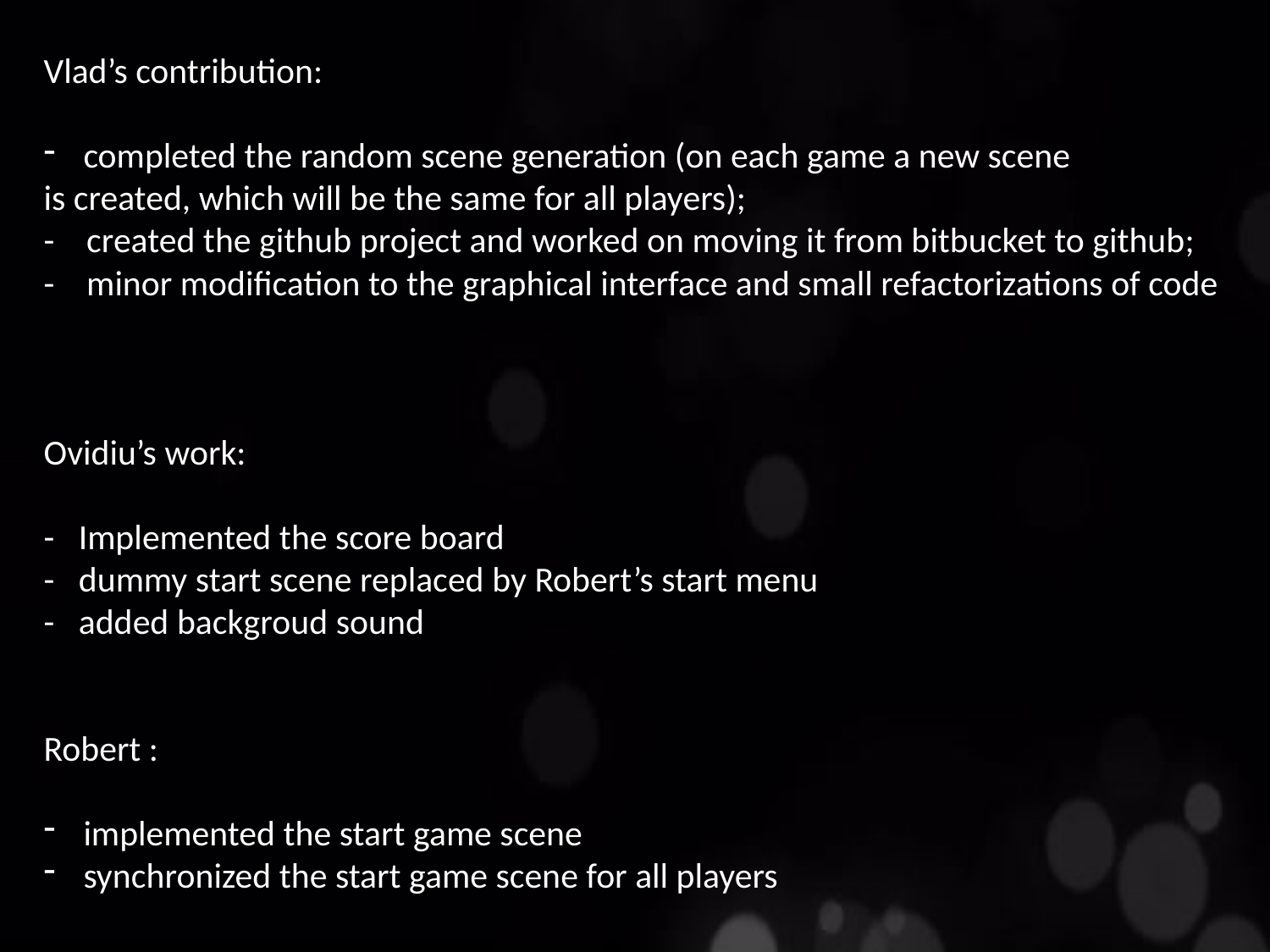

Vlad’s contribution:

completed the random scene generation (on each game a new scene
is created, which will be the same for all players);
-    created the github project and worked on moving it from bitbucket to github;
-    minor modification to the graphical interface and small refactorizations of code

Ovidiu’s work:

-   Implemented the score board
-   dummy start scene replaced by Robert’s start menu
-   added backgroud sound

Robert :

implemented the start game scene
synchronized the start game scene for all players